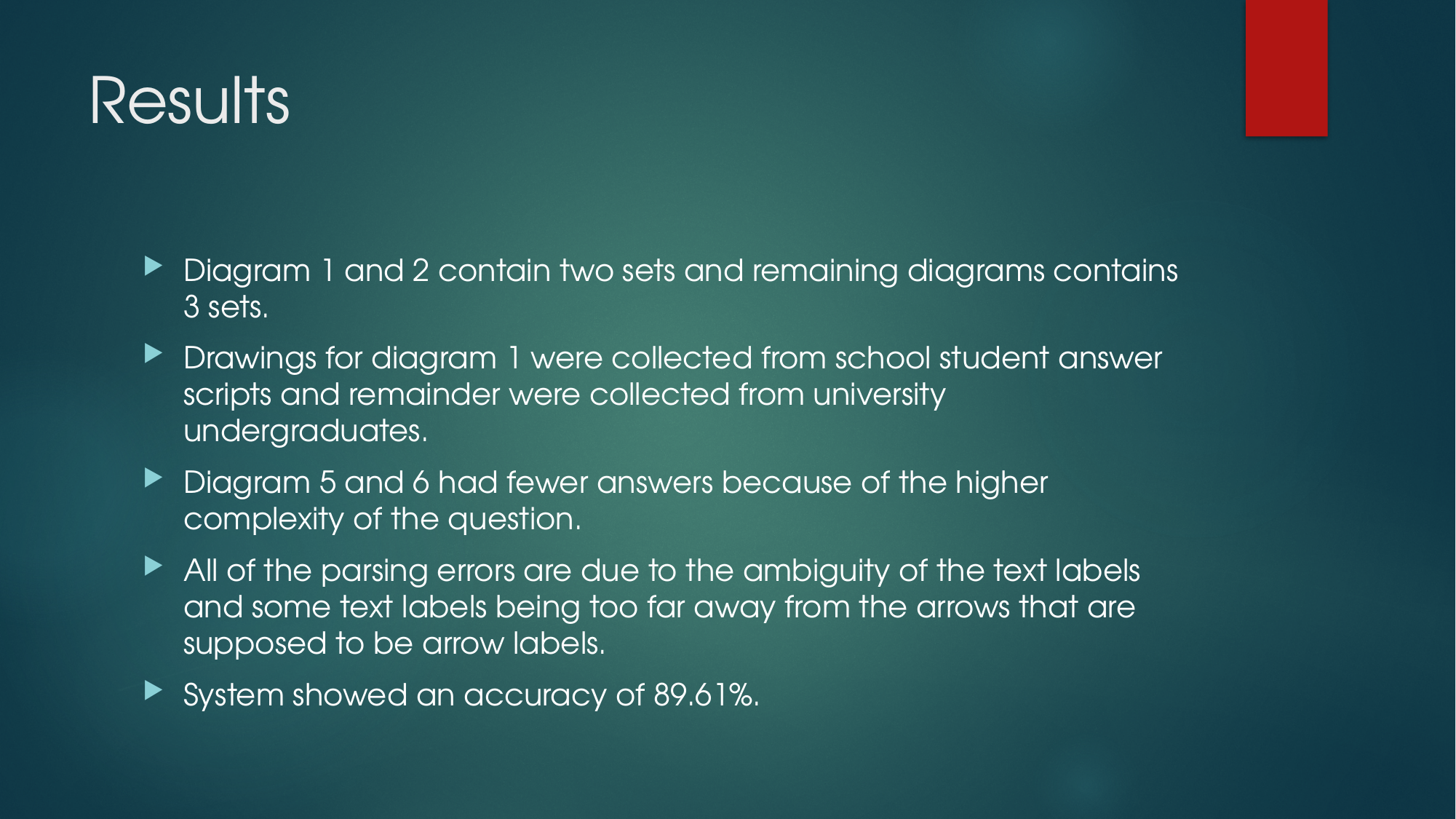

# Results
Diagram 1 and 2 contain two sets and remaining diagrams contains 3 sets.
Drawings for diagram 1 were collected from school student answer scripts and remainder were collected from university undergraduates.
Diagram 5 and 6 had fewer answers because of the higher complexity of the question.
All of the parsing errors are due to the ambiguity of the text labels and some text labels being too far away from the arrows that are supposed to be arrow labels.
System showed an accuracy of 89.61%.